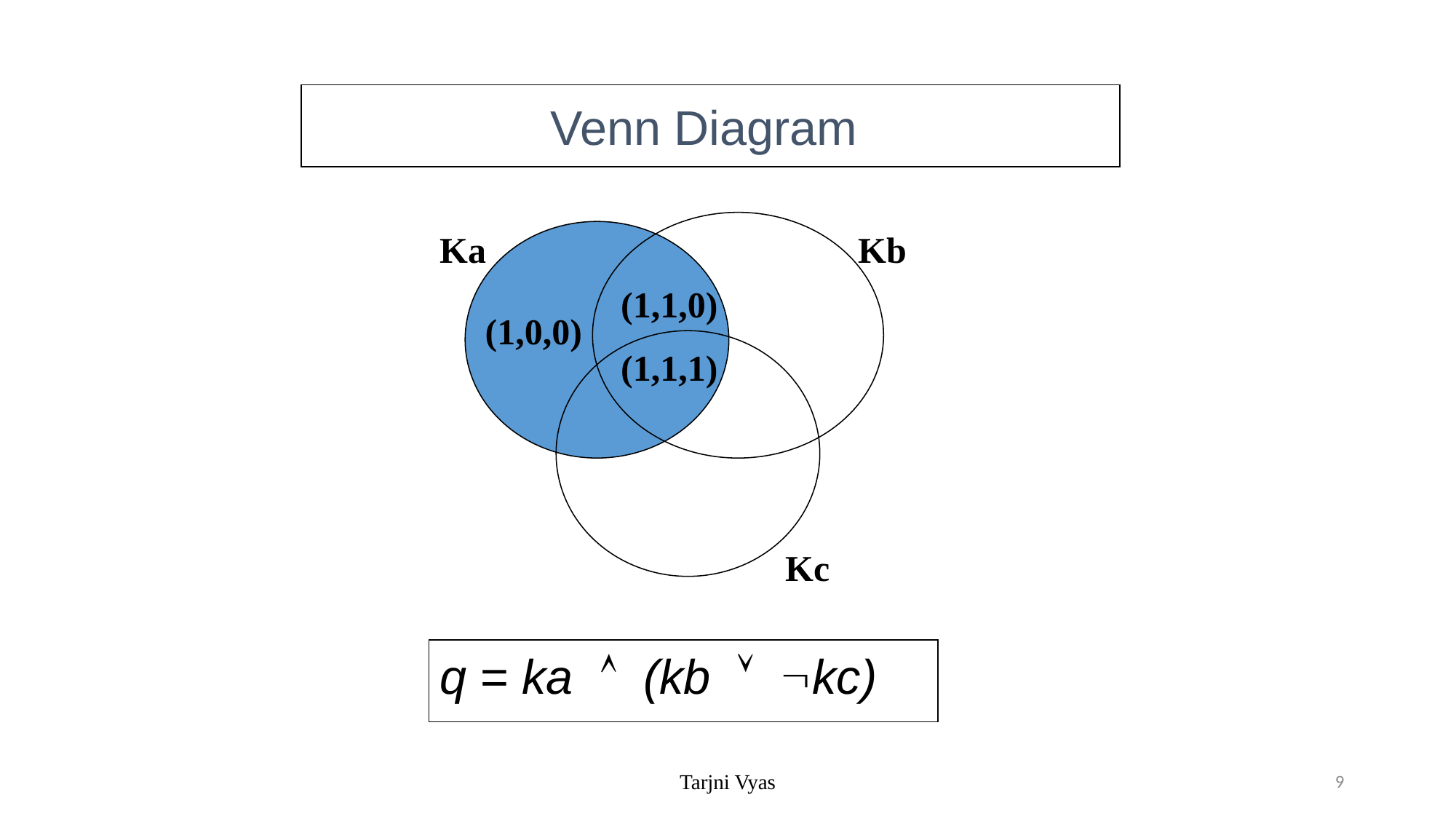

Venn Diagram

Ka

Kb
(1,1,0)
(1,0,0)

(1,1,1)
Kc
q = ka  ∧  (kb  ∨  ¬kc)
Tarjni Vyas
9